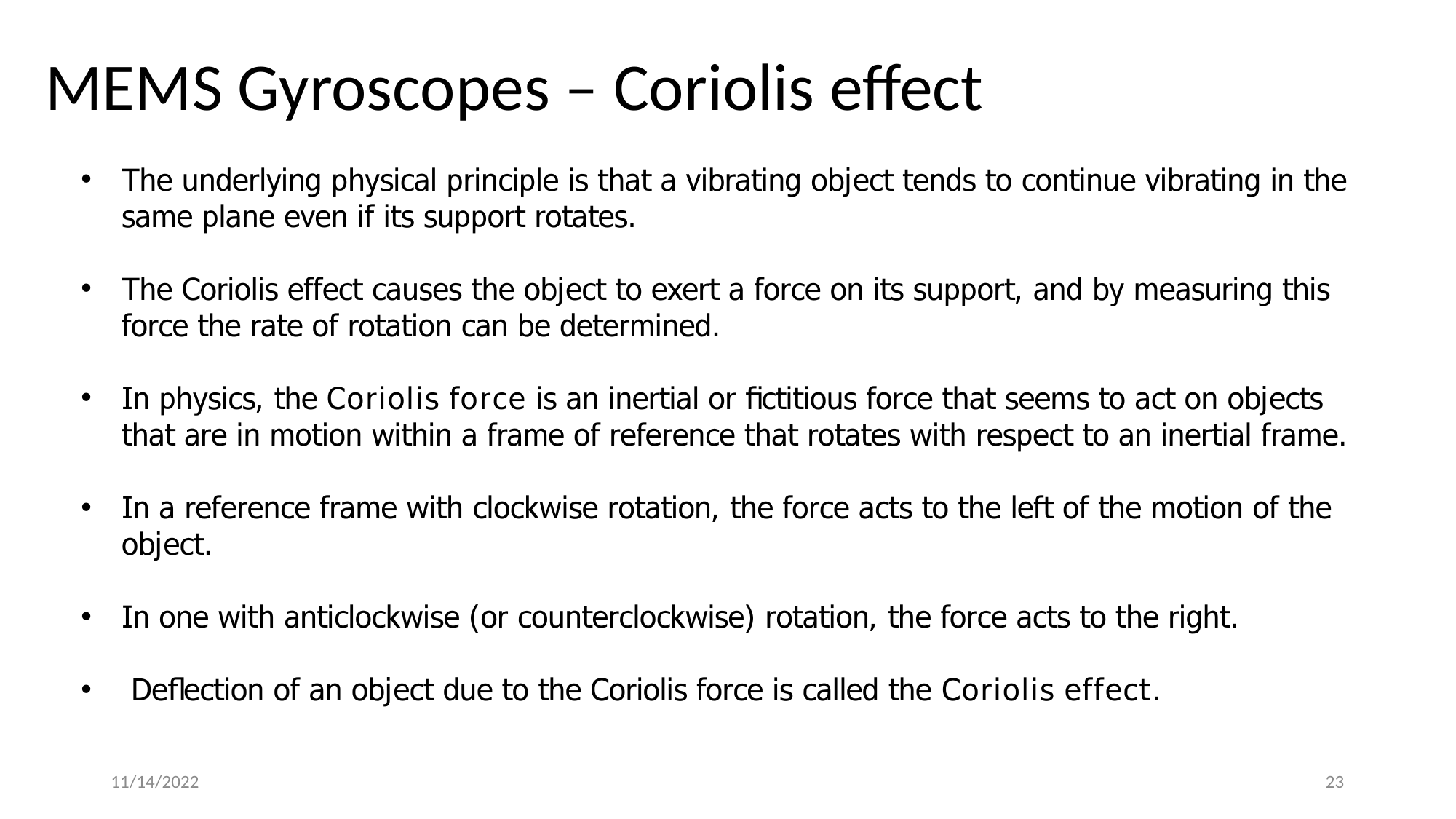

# MEMS Gyroscopes – Coriolis effect

The underlying physical principle is that a vibrating object tends to continue vibrating in the same plane even if its support rotates.

The Coriolis effect causes the object to exert a force on its support, and by measuring this force the rate of rotation can be determined.

In physics, the Coriolis force is an inertial or fictitious force that seems to act on objects that are in motion within a frame of reference that rotates with respect to an inertial frame.

In a reference frame with clockwise rotation, the force acts to the left of the motion of the object.

In one with anticlockwise (or counterclockwise) rotation, the force acts to the right.

 Deflection of an object due to the Coriolis force is called the Coriolis effect.

11/14/2022
23